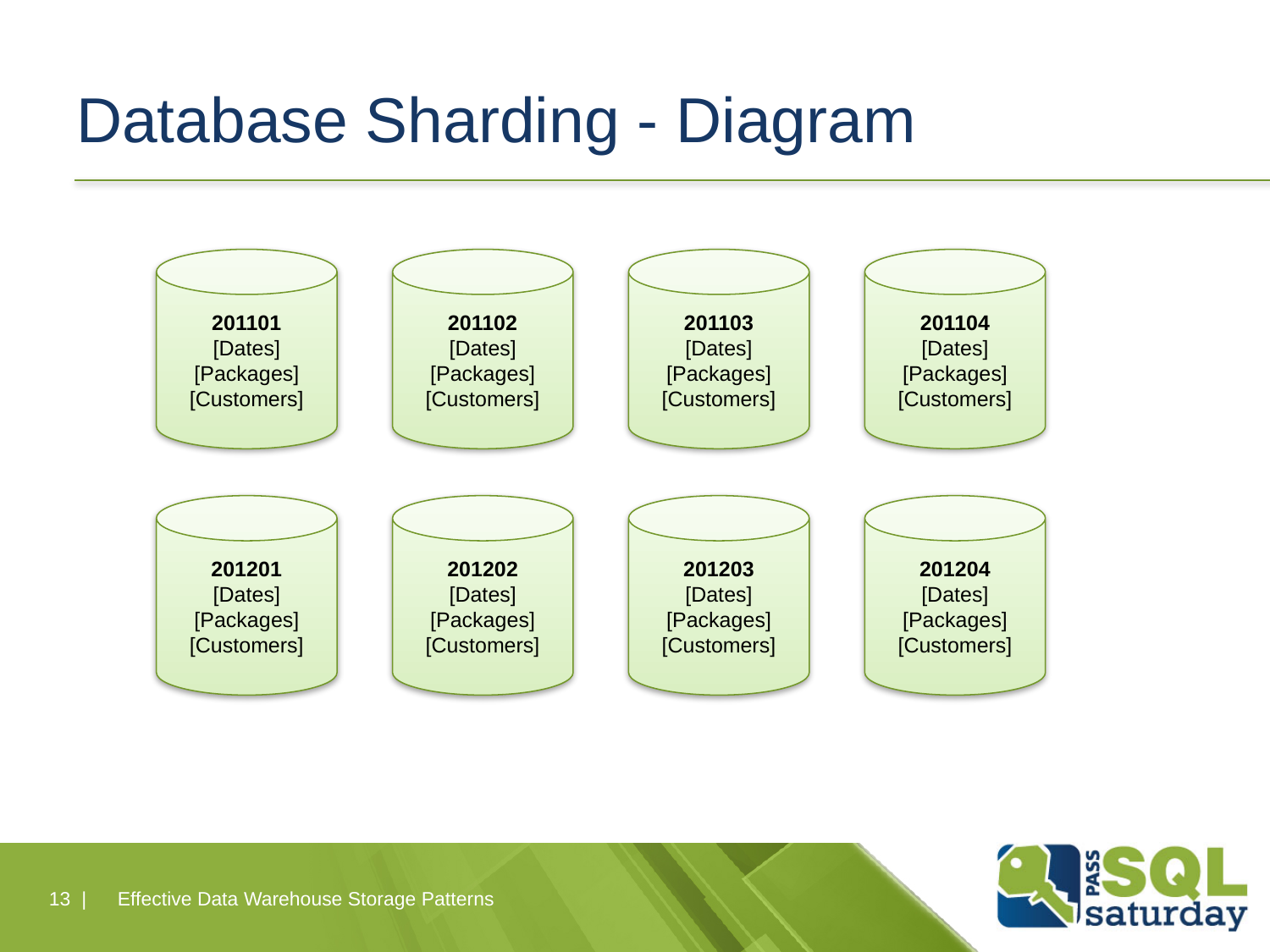

# Database Sharding - Diagram

201101
[Dates]
[Packages]
[Customers]
201102
[Dates]
[Packages]
[Customers]
201103
[Dates]
[Packages]
[Customers]
201104
[Dates]
[Packages]
[Customers]
201201
[Dates]
[Packages]
[Customers]
201202
[Dates]
[Packages]
[Customers]
201203
[Dates]
[Packages]
[Customers]
201204
[Dates]
[Packages]
[Customers]
13  |
Effective Data Warehouse Storage Patterns